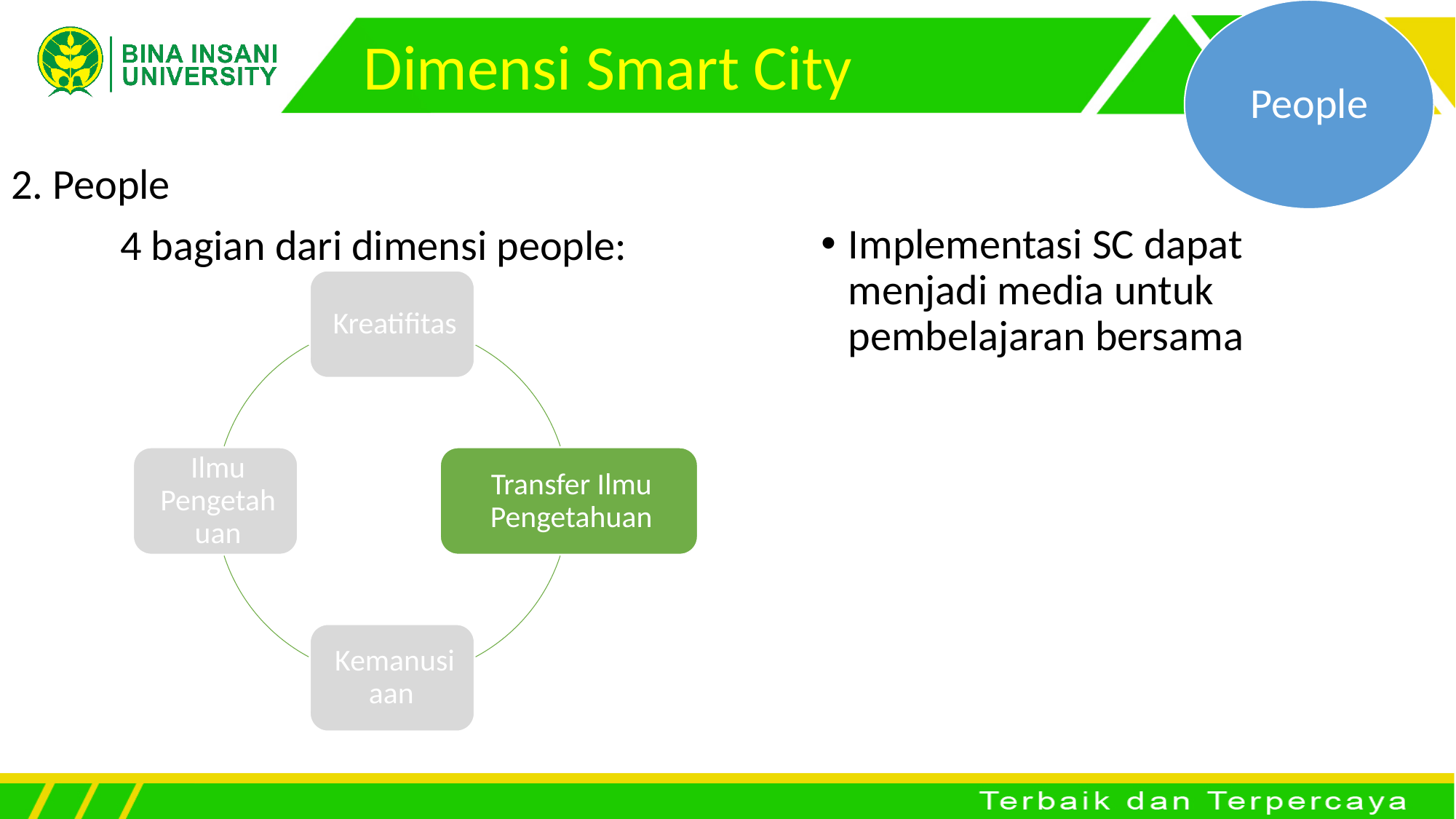

People
# Dimensi Smart City
2. People
	4 bagian dari dimensi people:

Implementasi SC dapat menjadi media untuk pembelajaran bersama
Kreatifitas
Transfer Ilmu Pengetahuan
Kemanusiaan
Ilmu Pengetahuan